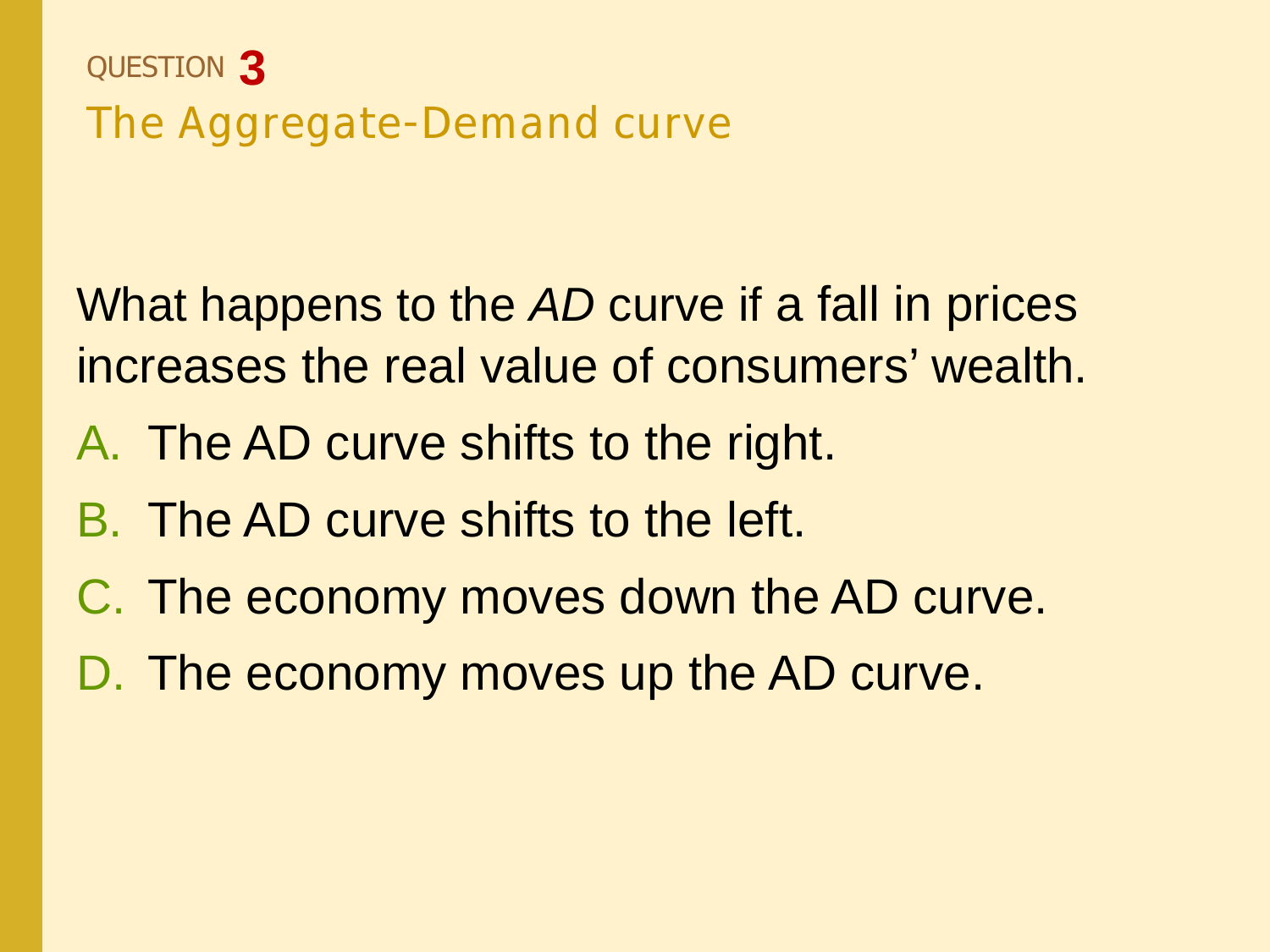

# QUESTION 3 The Aggregate-Demand curve

What happens to the AD curve if a fall in prices increases the real value of consumers’ wealth.
The AD curve shifts to the right.
The AD curve shifts to the left.
The economy moves down the AD curve.
The economy moves up the AD curve.